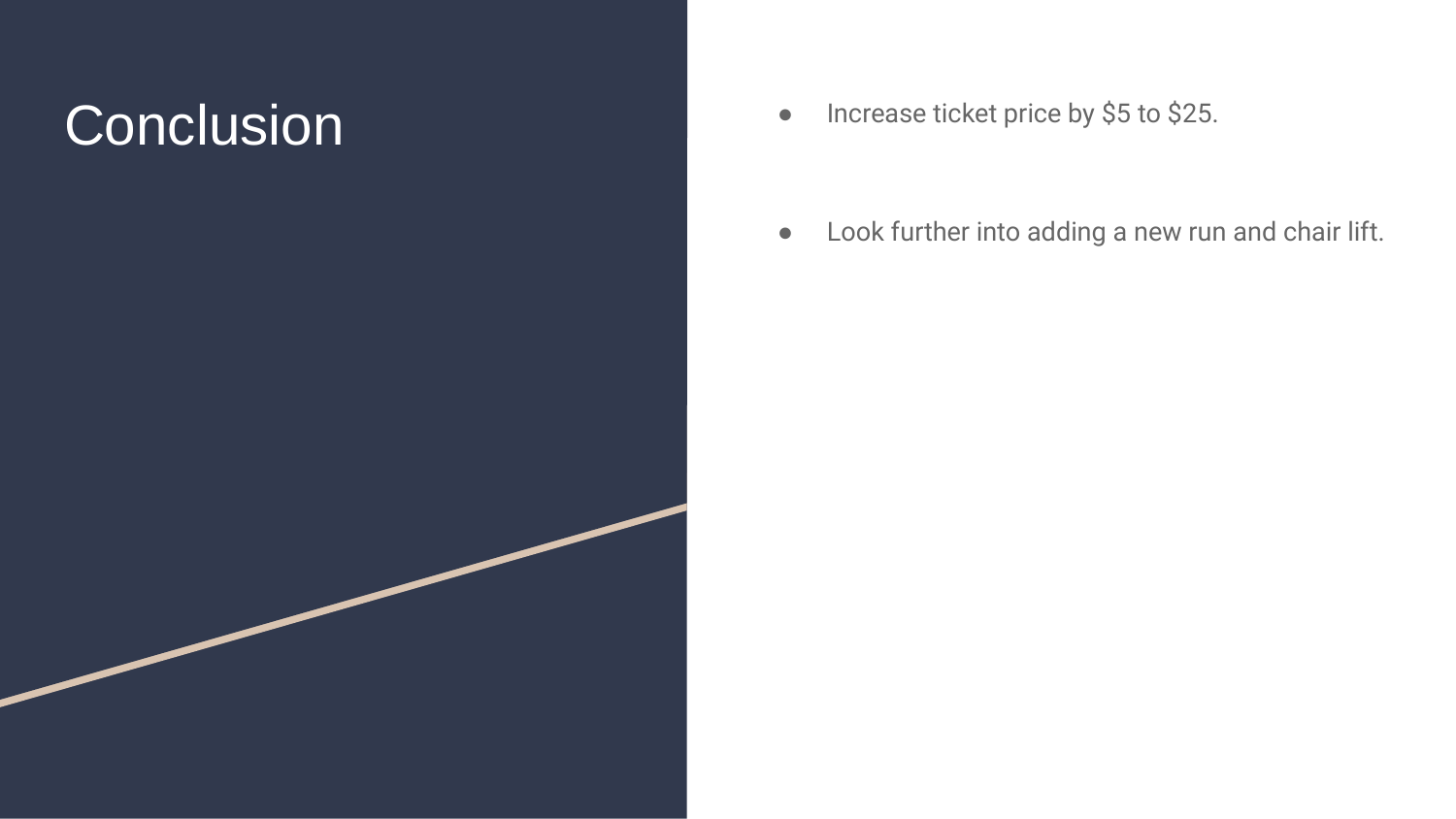

# Conclusion
Increase ticket price by $5 to $25.

Look further into adding a new run and chair lift.